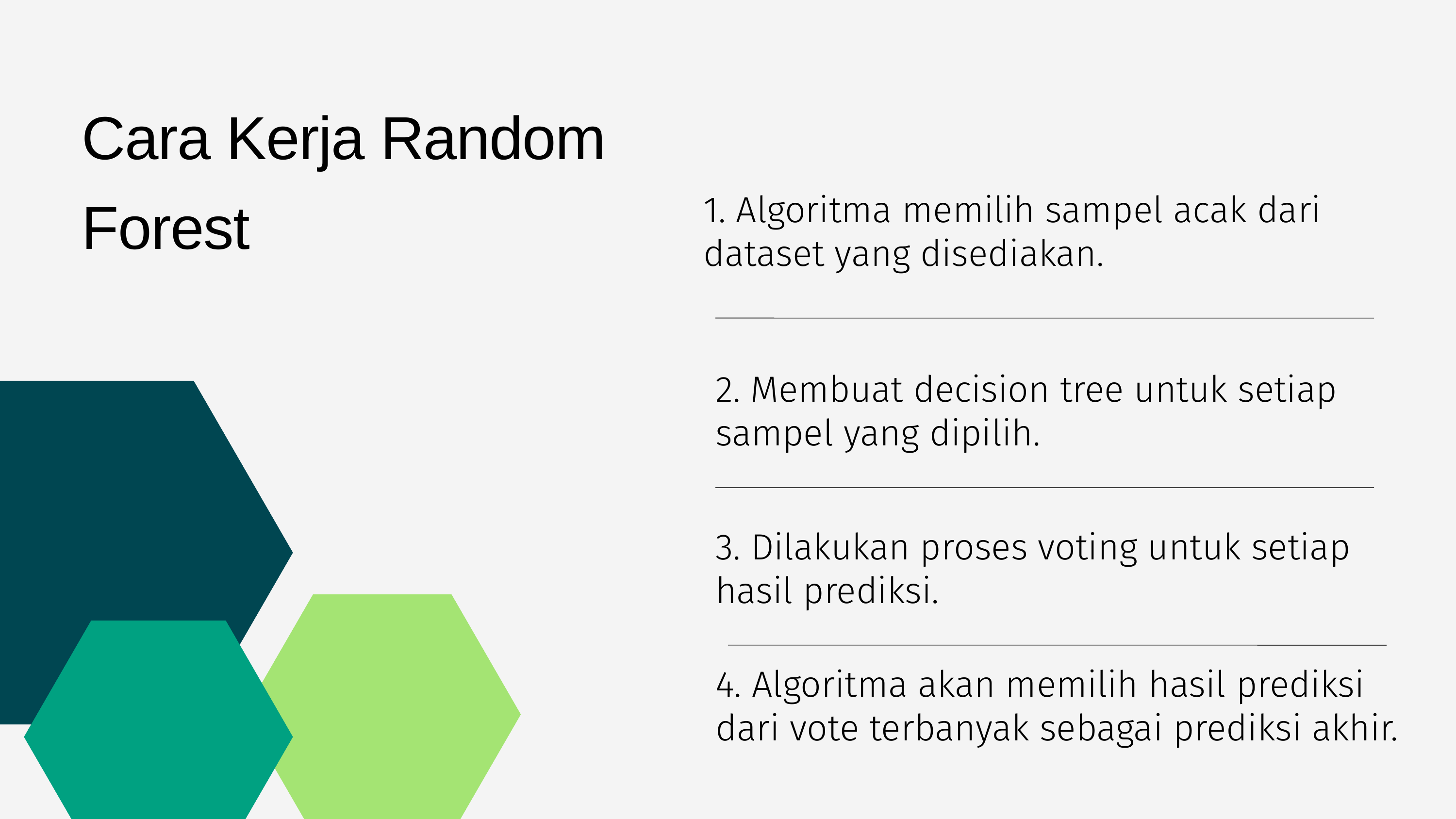

Cara Kerja Random Forest
1. Algoritma memilih sampel acak dari dataset yang disediakan.

2. Membuat decision tree untuk setiap sampel yang dipilih.

3. Dilakukan proses voting untuk setiap hasil prediksi.

4. Algoritma akan memilih hasil prediksi dari vote terbanyak sebagai prediksi akhir.